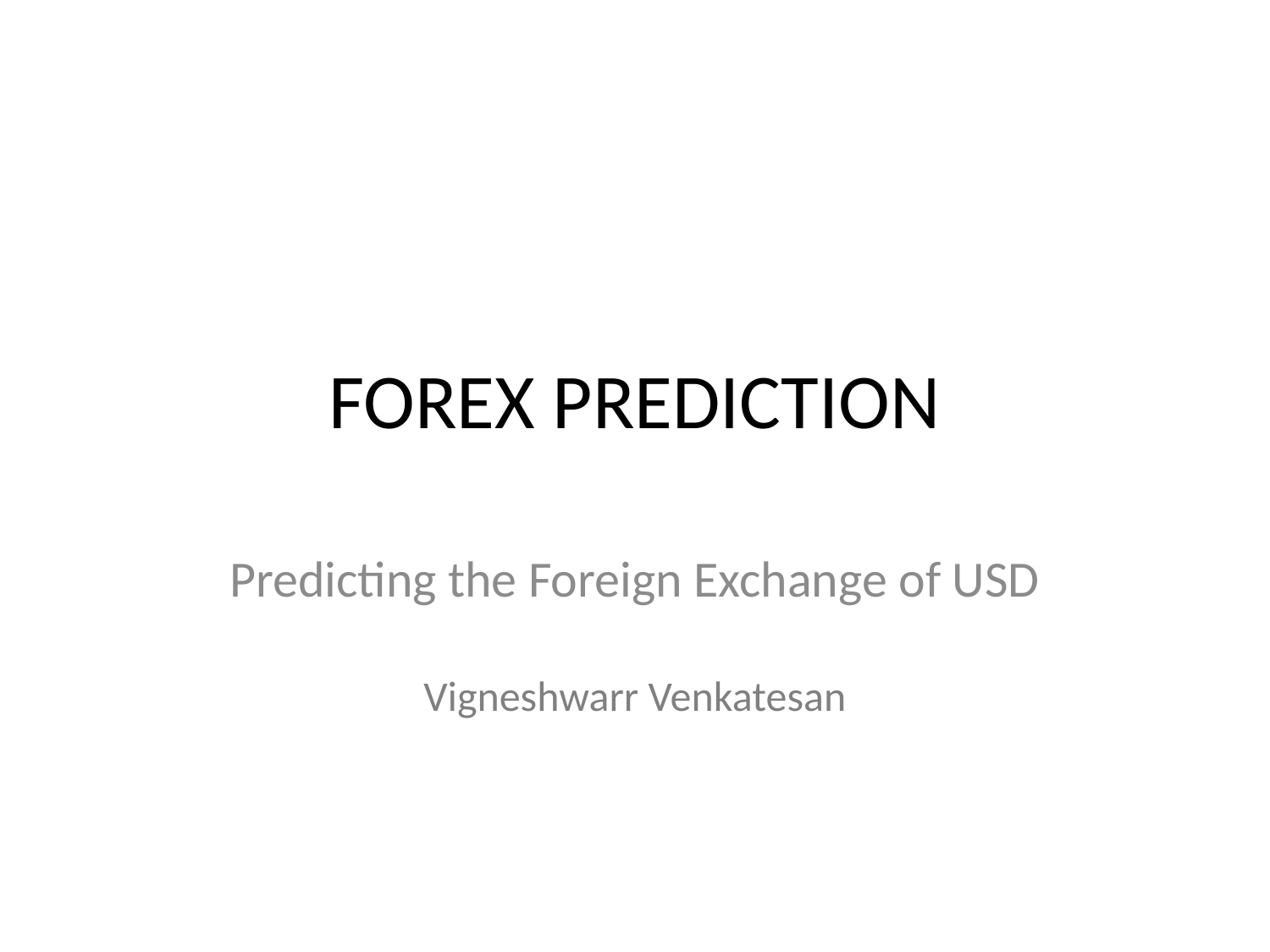

# FOREX PREDICTION
Predicting the Foreign Exchange of USD
Vigneshwarr Venkatesan